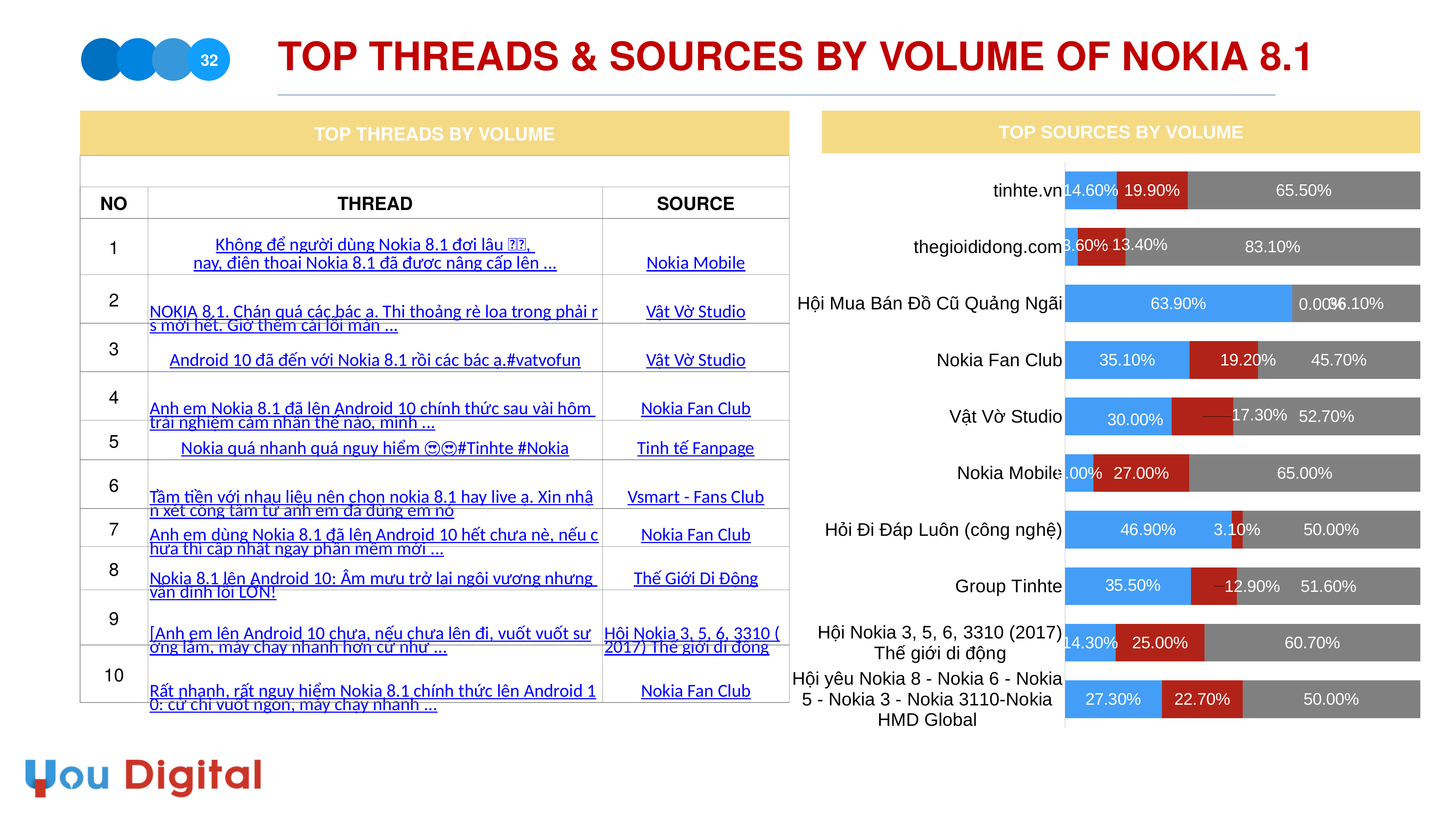

# TOP THREADS & SOURCES BY VOLUME OF NOKIA 8.1
32
| TOP SOURCES BY VOLUME |
| --- |
| TOP THREADS BY VOLUME |  |  |
| --- | --- | --- |
|  |  |  |
| NO | THREAD | SOURCE |
| 1 | Không để người dùng Nokia 8.1 đợi lâu 🥰🥰, nay, điện thoại Nokia 8.1 đã được nâng cấp lên ... | Nokia Mobile |
| 2 | NOKIA 8.1. Chán quá các bác ạ. Thi thoảng rè loa trong phải rs mới hết. Giờ thêm cái lỗi màn ... | Vật Vờ Studio |
| 3 | Android 10 đã đến với Nokia 8.1 rồi các bác ạ. #vatvofun | Vật Vờ Studio |
| 4 | Anh em Nokia 8.1 đã lên Android 10 chính thức sau vài hôm trải nghiệm cảm nhận thế nào, mình ... | Nokia Fan Club |
| 5 | Nokia quá nhanh quá nguy hiểm 😍😍 #Tinhte #Nokia | Tinh tế Fanpage |
| 6 | Tầm tiền với nhau liệu nên chọn nokia 8.1 hay live ạ. Xin nhận xét công tâm từ anh em đã dùng em nó | Vsmart - Fans Club |
| 7 | Anh em dùng Nokia 8.1 đã lên Android 10 hết chưa nè, nếu chưa thì cập nhật ngay phần mềm mới ... | Nokia Fan Club |
| 8 | Nokia 8.1 lên Android 10: Âm mưu trở lại ngôi vương nhưng vẫn dính lỗi LỚN! | Thế Giới Di Động |
| 9 | [Anh em lên Android 10 chưa, nếu chưa lên đi, vuốt vuốt sướng lắm, máy chạy nhanh hơn cứ như ... | Hội Nokia 3, 5, 6, 3310 (2017) Thế giới di động |
| 10 | Rất nhanh, rất nguy hiểm Nokia 8.1 chính thức lên Android 10: cử chỉ vuốt ngon, máy chạy nhanh ... | Nokia Fan Club |

### Chart

| Category | Positive | Negative | Neutral |
|---|---|---|---|
| Hội yêu Nokia 8 - Nokia 6 - Nokia 5 - Nokia 3 - Nokia 3110-Nokia HMD Global | 0.273 | 0.227 | 0.5 |
| Hội Nokia 3, 5, 6, 3310 (2017) Thế giới di động | 0.143 | 0.25 | 0.607 |
| Group Tinhte | 0.355 | 0.129 | 0.516 |
| Hỏi Đi Đáp Luôn (công nghệ) | 0.469 | 0.031 | 0.5 |
| Nokia Mobile | 0.08 | 0.27 | 0.65 |
| Vật Vờ Studio | 0.3 | 0.173 | 0.527 |
| Nokia Fan Club | 0.351 | 0.192 | 0.457 |
| Hội Mua Bán Đồ Cũ Quảng Ngãi | 0.639 | 0.0 | 0.361 |
| thegioididong.com | 0.036 | 0.134 | 0.831 |
| tinhte.vn | 0.146 | 0.199 | 0.655 |